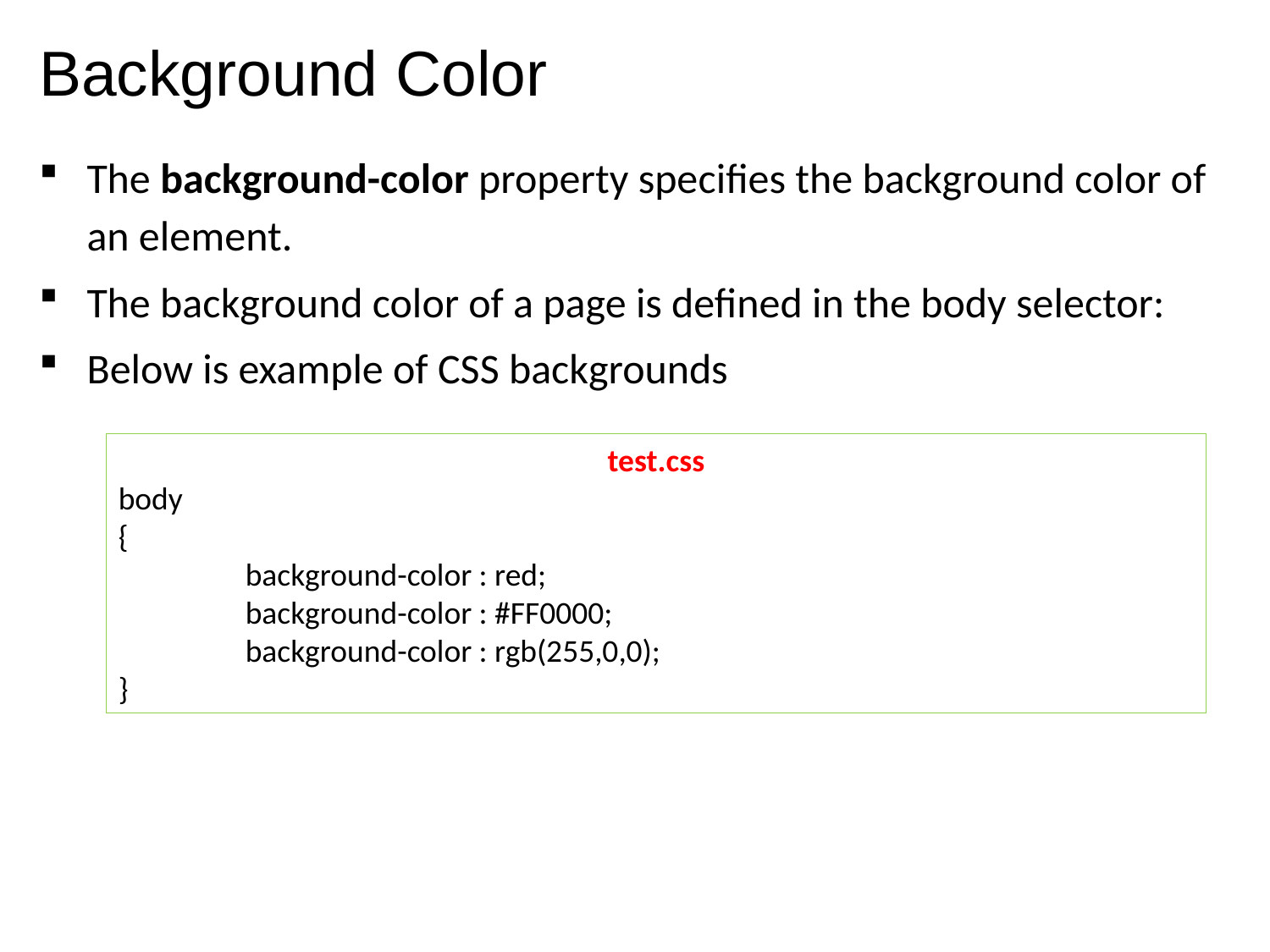

# Background Color
The background-color property specifies the background color of an element.
The background color of a page is defined in the body selector:
Below is example of CSS backgrounds

test.css
body
{
	background-color : red;
	background-color : #FF0000;
	background-color : rgb(255,0,0);
}